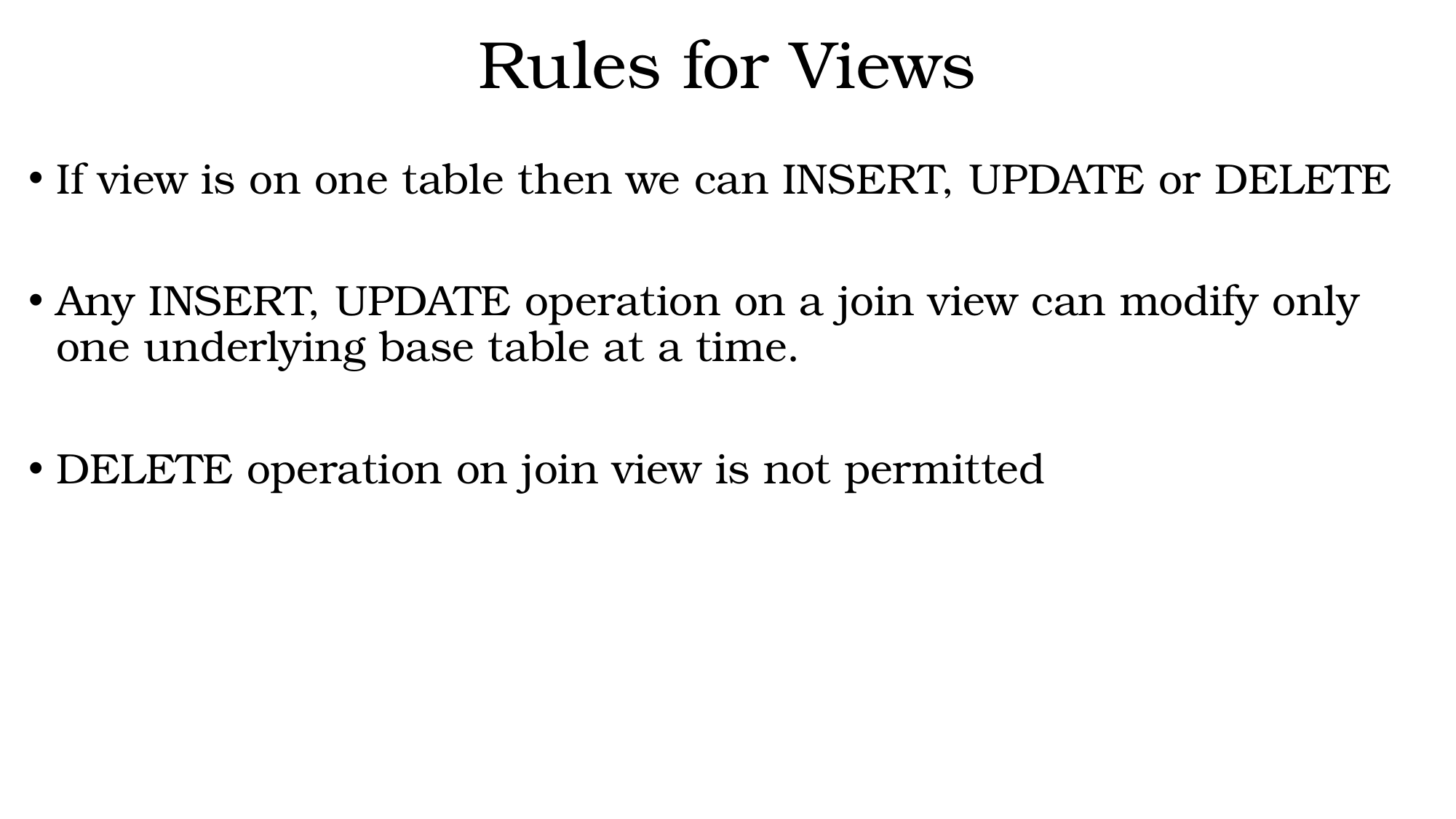

# Rules for Views
If view is on one table then we can INSERT, UPDATE or DELETE

Any INSERT, UPDATE operation on a join view can modify only one underlying base table at a time.

DELETE operation on join view is not permitted